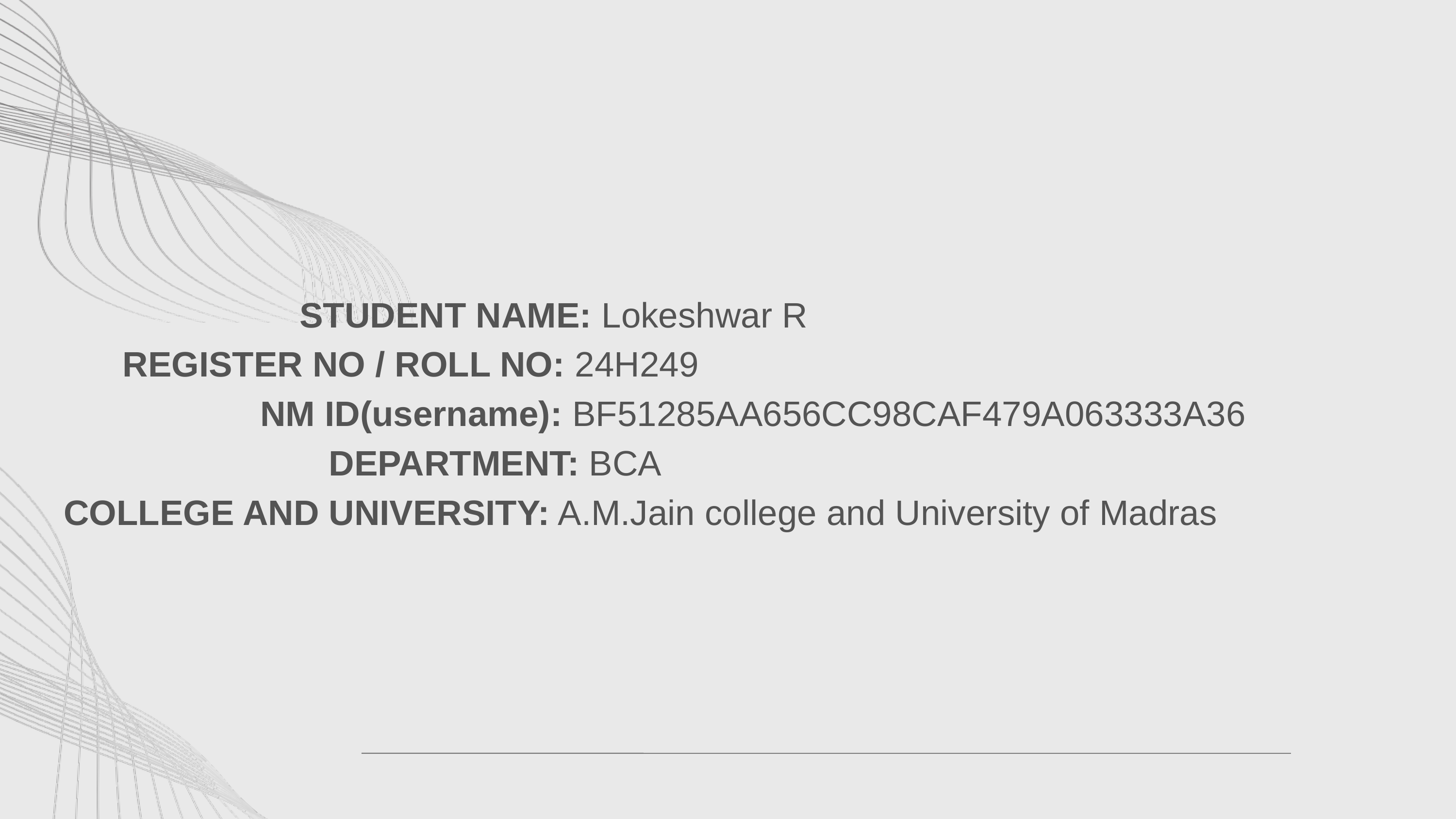

STUDENT NAME: Lokeshwar R
      REGISTER NO / ROLL NO: 24H249
                    NM ID(username): BF51285AA656CC98CAF479A063333A36
                           DEPARTMENT: BCA
COLLEGE AND UNIVERSITY: A.M.Jain college and University of Madras